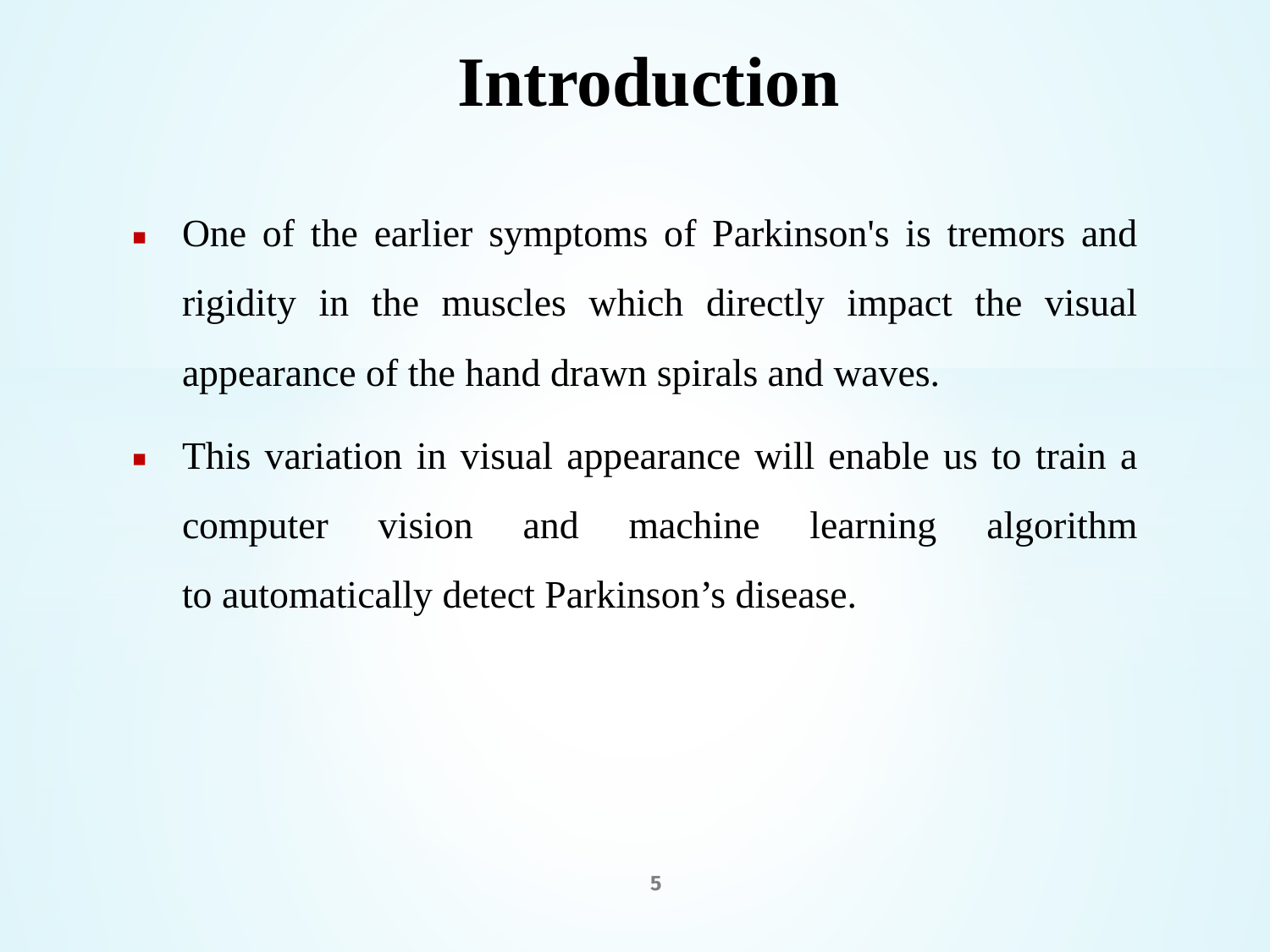

# Introduction
One of the earlier symptoms of Parkinson's is tremors and rigidity in the muscles which directly impact the visual appearance of the hand drawn spirals and waves.
This variation in visual appearance will enable us to train a computer vision and machine learning algorithm to automatically detect Parkinson’s disease.

5